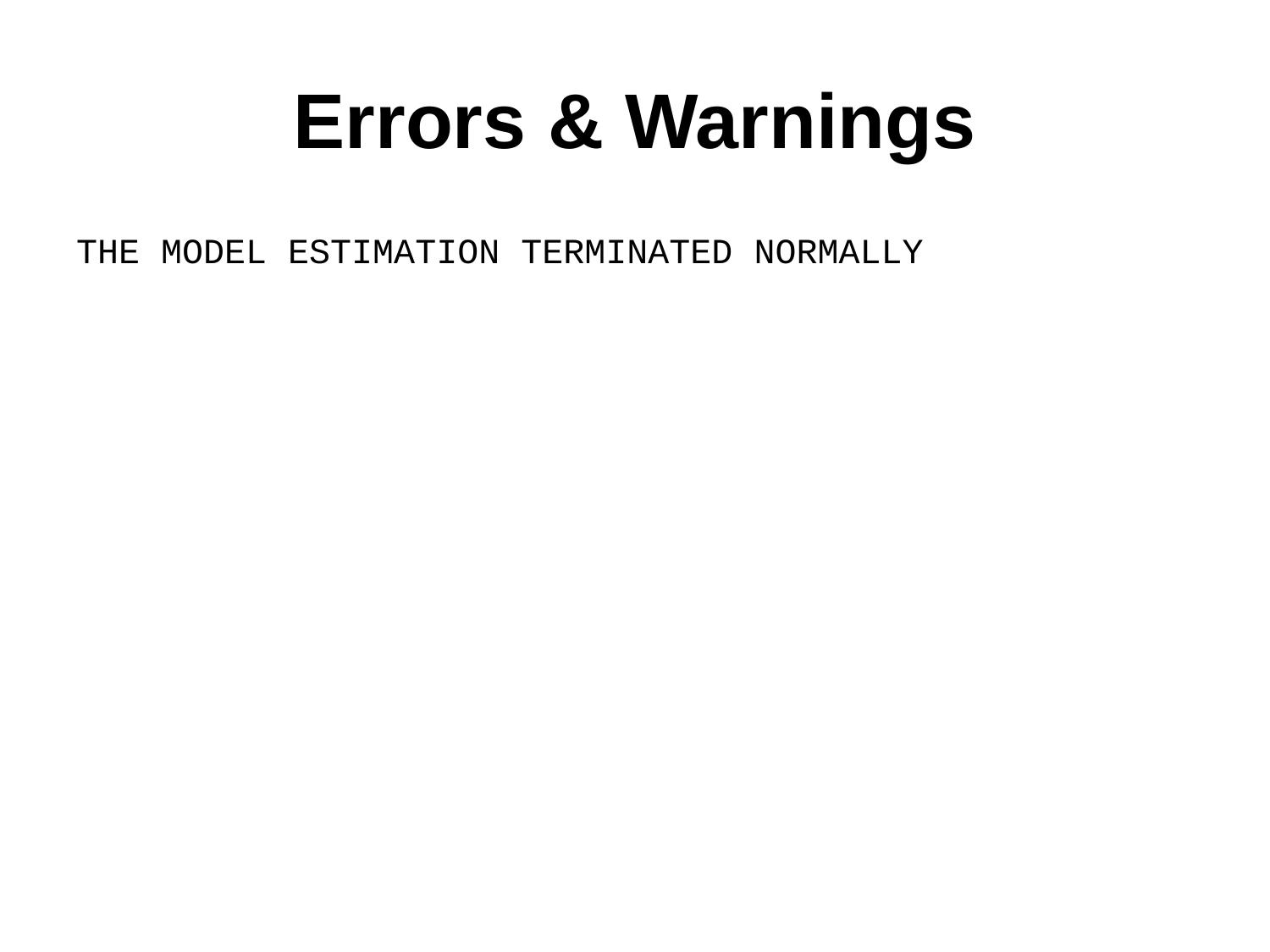

# Errors & Warnings
THE MODEL ESTIMATION TERMINATED NORMALLY